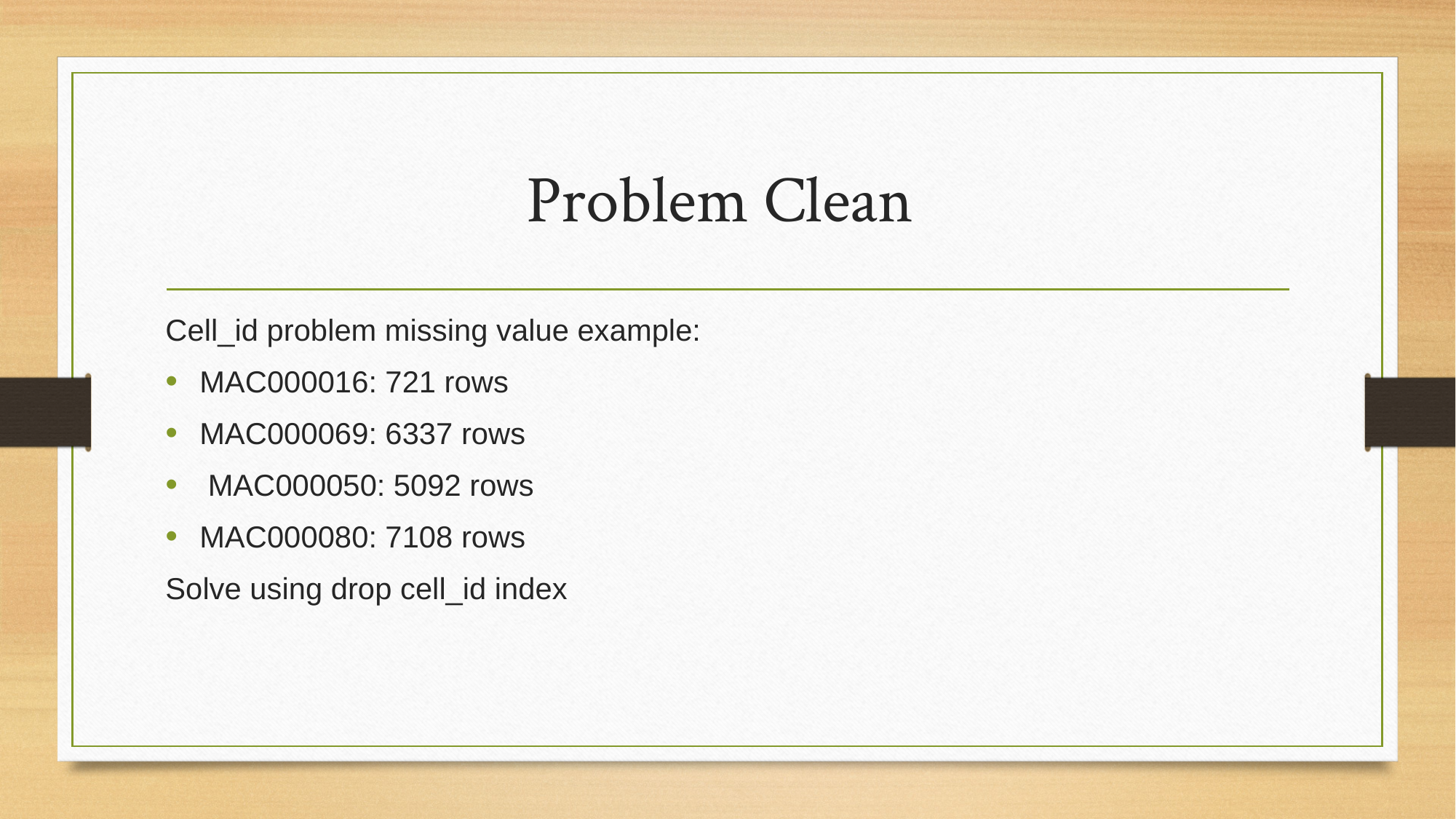

# Problem Clean
Cell_id problem missing value example:
MAC000016: 721 rows
MAC000069: 6337 rows
 MAC000050: 5092 rows
MAC000080: 7108 rows
Solve using drop cell_id index